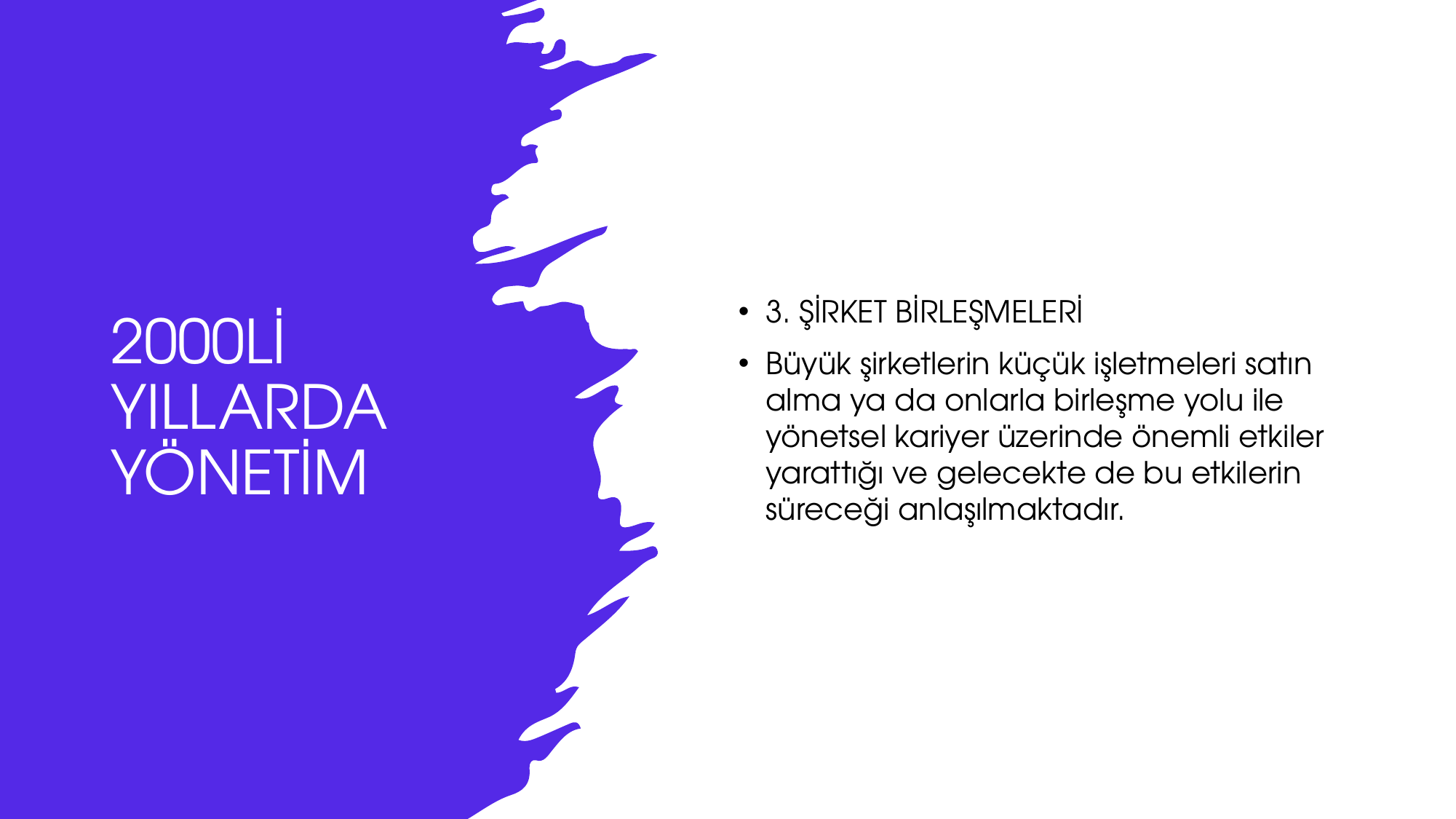

# 2000Lİ YILLARDA YÖNETİM
3. ŞİRKET BİRLEŞMELERİ
Büyük şirketlerin küçük işletmeleri satın alma ya da onlarla birleşme yolu ile yönetsel kariyer üzerinde önemli etkiler yarattığı ve gelecekte de bu etkilerin süreceği anlaşılmaktadır.